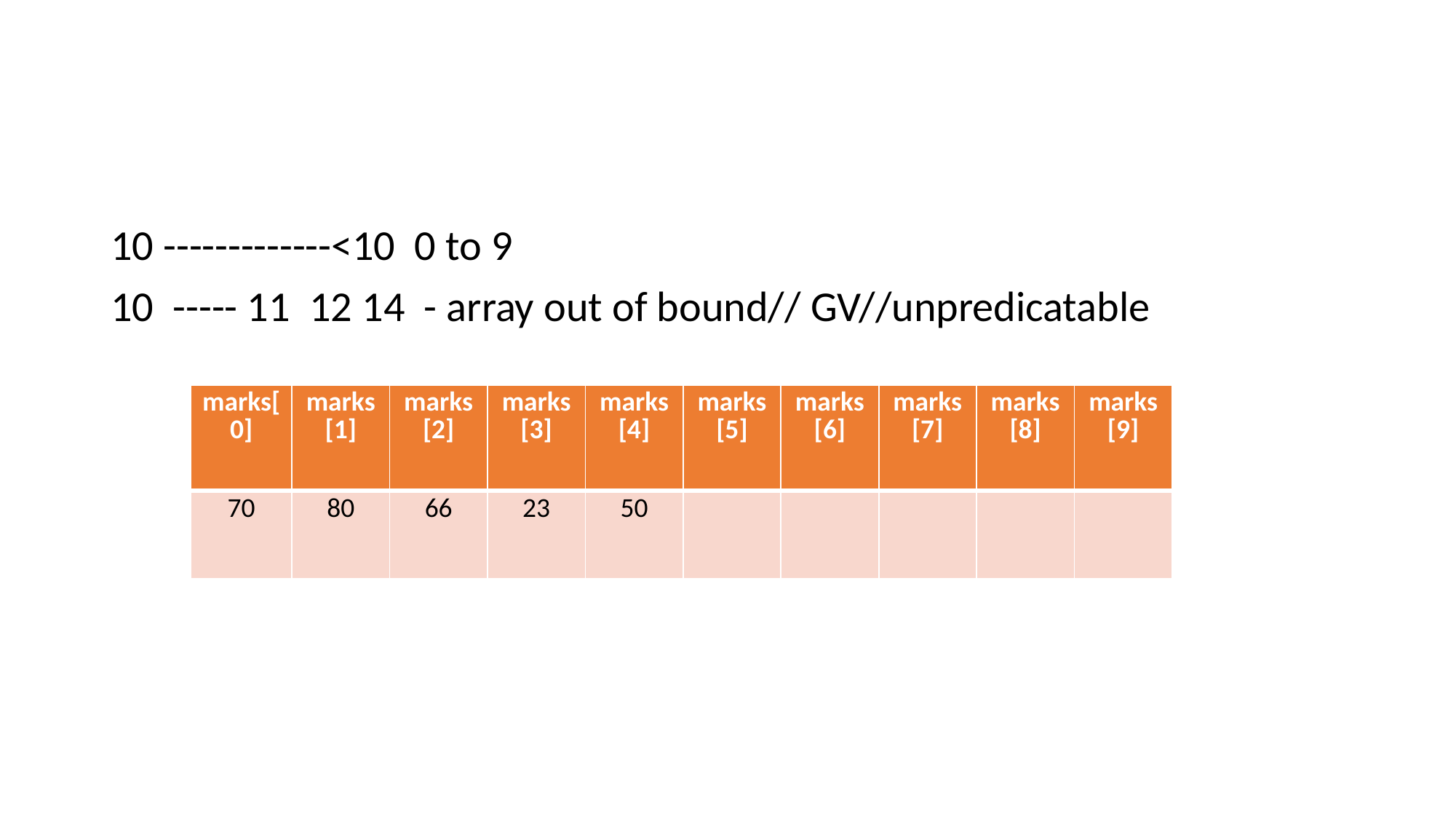

10 -------------<10  0 to 9
10  ----- 11  12 14  - array out of bound// GV//unpredicatable
| marks[0] | marks[1] | marks[2] | marks[3] | marks[4] | marks[5] | marks[6] | marks[7] | marks[8] | marks[9] |
| --- | --- | --- | --- | --- | --- | --- | --- | --- | --- |
| 70 | 80 | 66 | 23 | 50 |  |  |  |  |  |